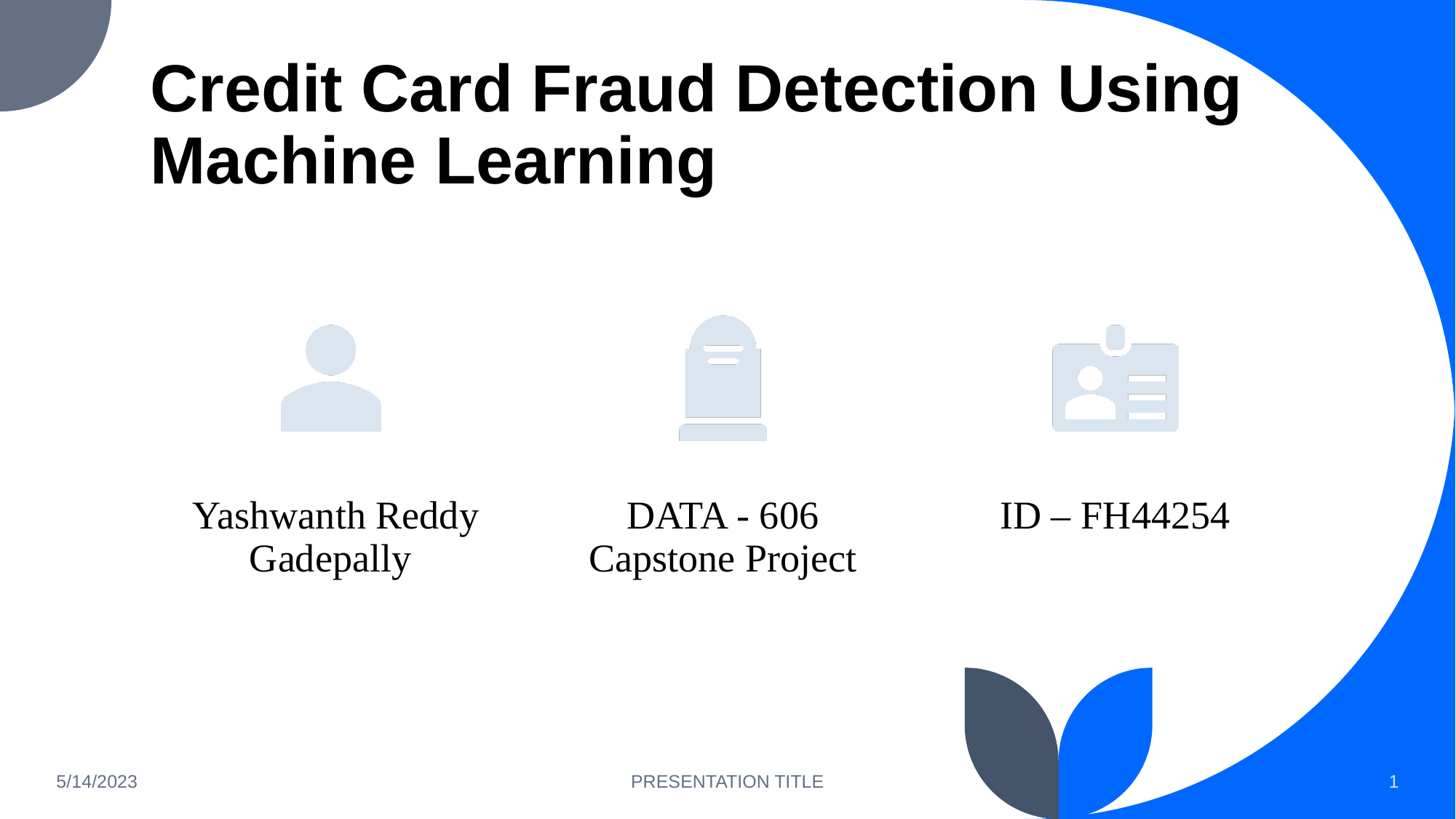

# Credit Card Fraud Detection Using Machine Learning
 Yashwanth Reddy Gadepally
DATA - 606 Capstone Project
ID – FH44254
5/14/2023
PRESENTATION TITLE
1